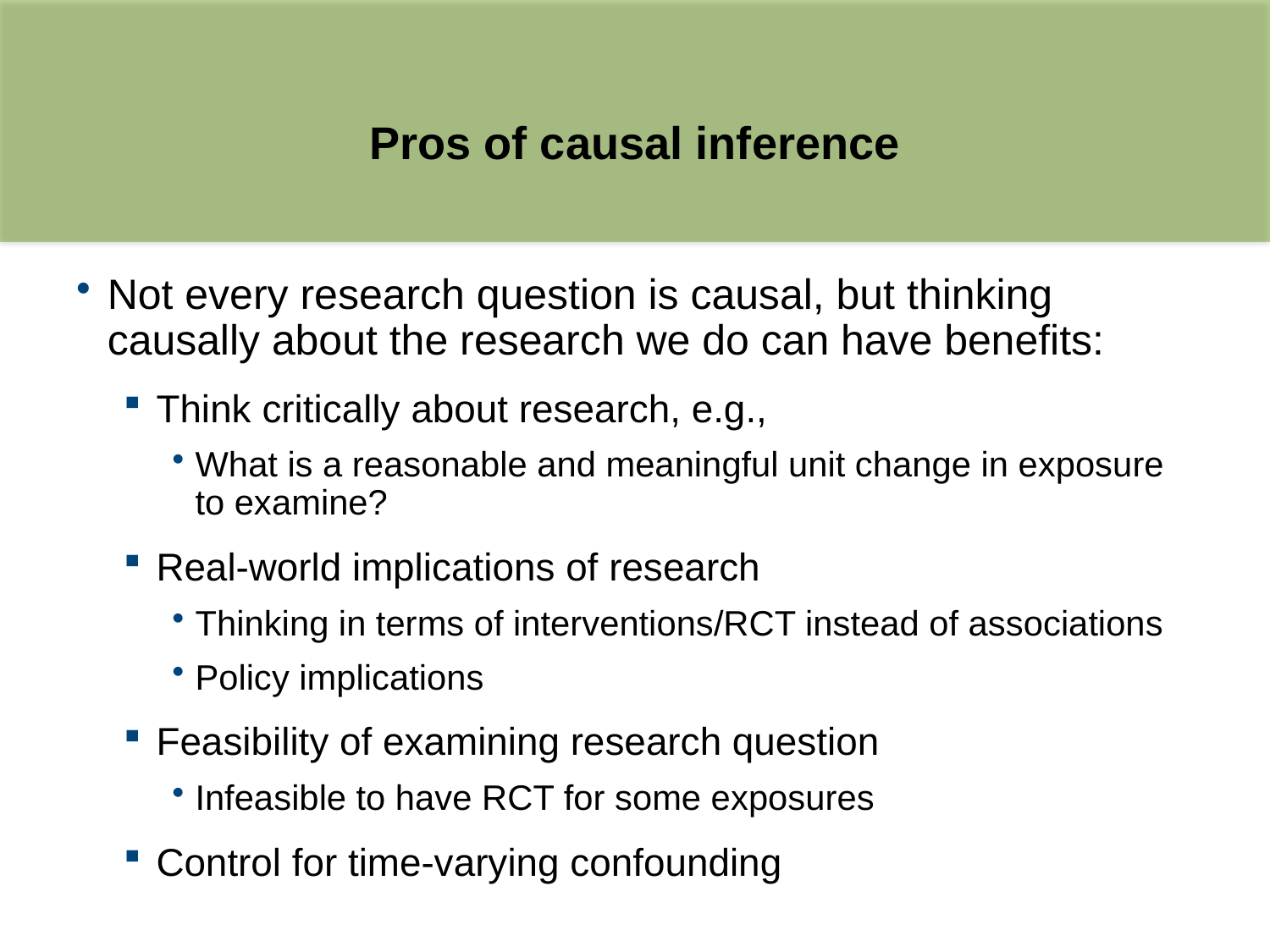

# Pros of causal inference
Not every research question is causal, but thinking causally about the research we do can have benefits:
Think critically about research, e.g.,
What is a reasonable and meaningful unit change in exposure to examine?
Real-world implications of research
Thinking in terms of interventions/RCT instead of associations
Policy implications
Feasibility of examining research question
Infeasible to have RCT for some exposures
Control for time-varying confounding